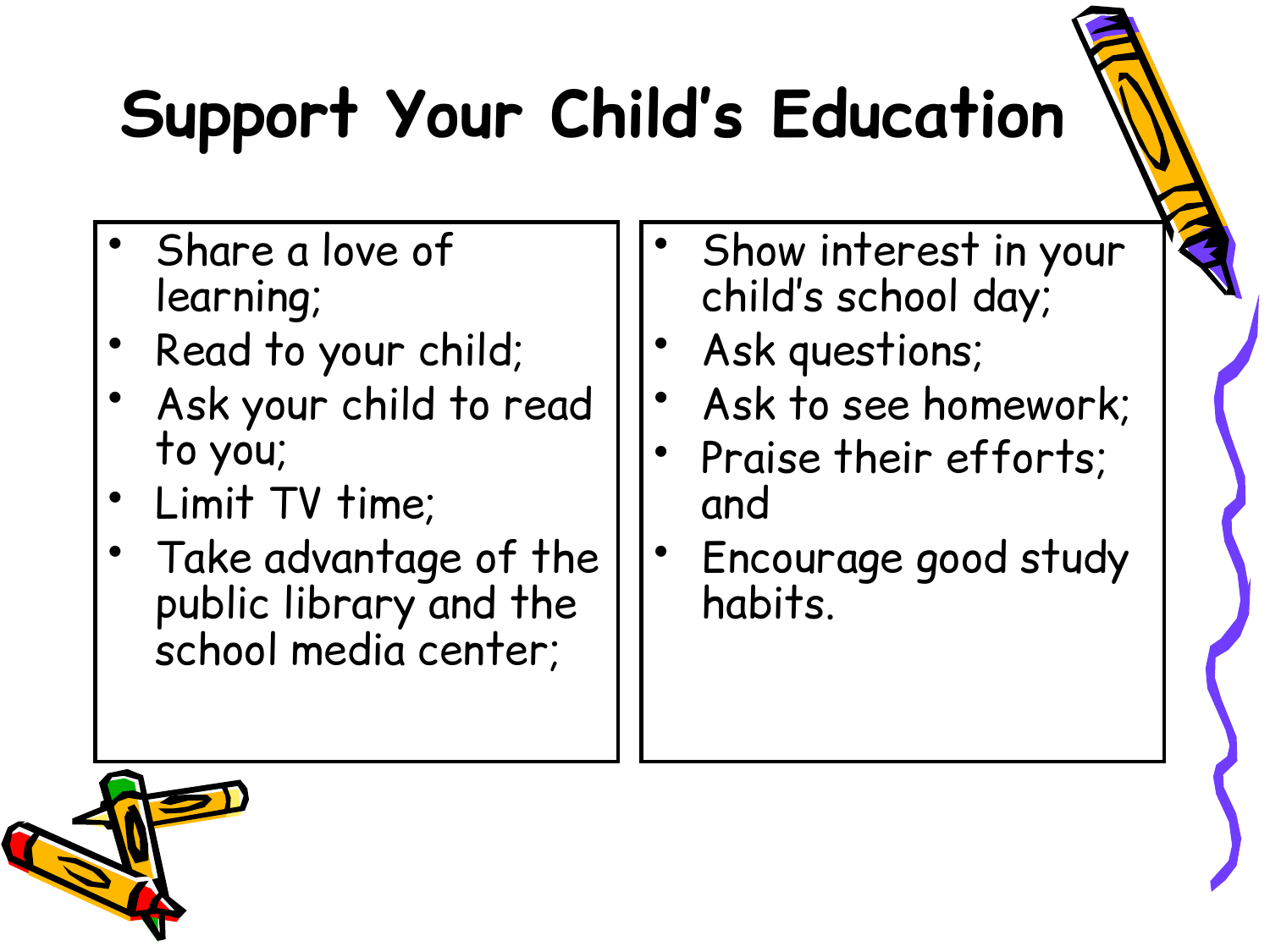

Support Your Child’s Education
Share a love of learning;
Read to your child;
Ask your child to read to you;
Limit TV time;
Take advantage of the public library and the school media center;
Show interest in your child’s school day;
Ask questions;
Ask to see homework;
Praise their efforts; and
Encourage good study habits.